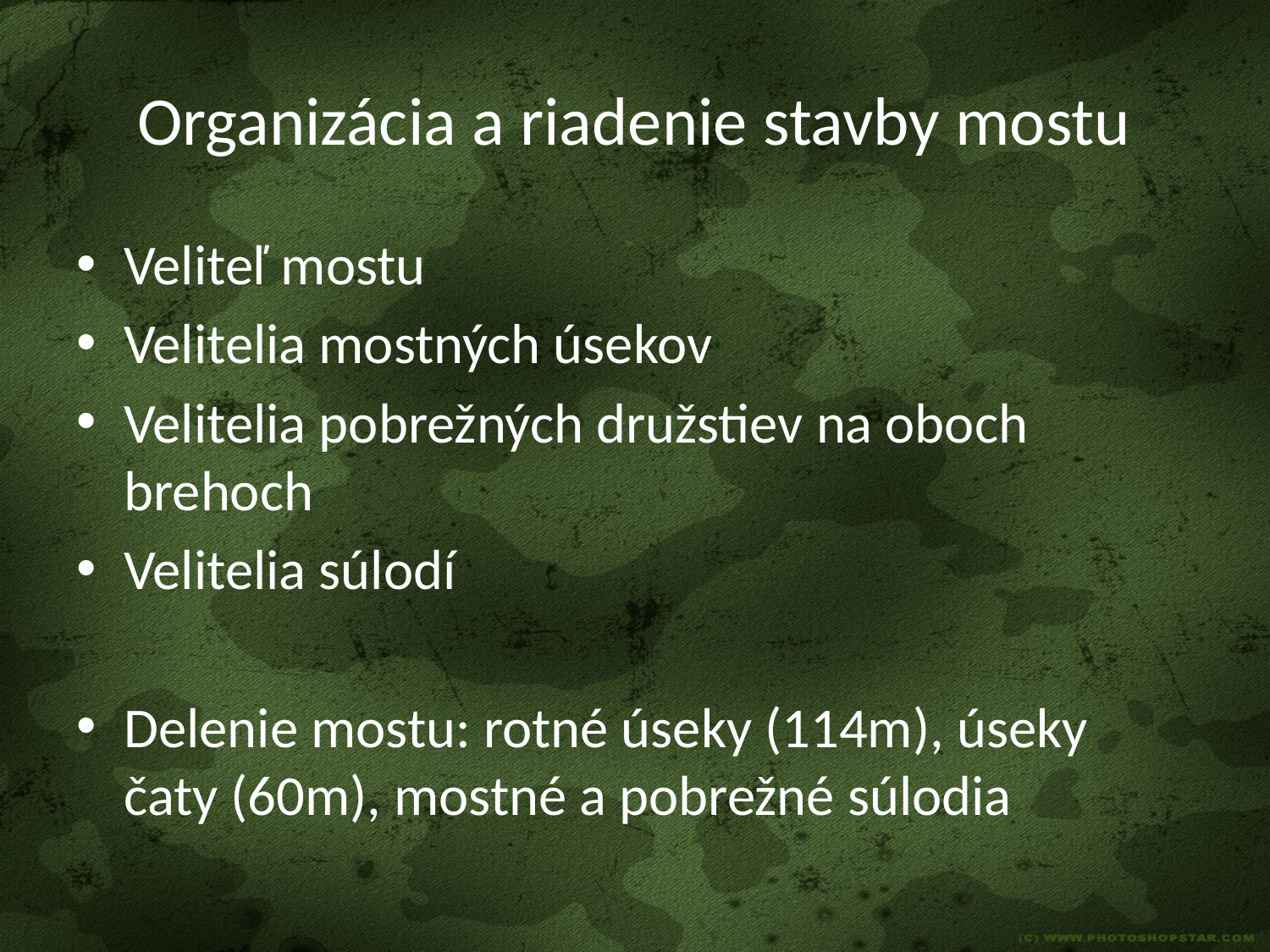

# Organizácia a riadenie stavby mostu
Veliteľ mostu
Velitelia mostných úsekov
Velitelia pobrežných družstiev na oboch brehoch
Velitelia súlodí

Delenie mostu: rotné úseky (114m), úseky čaty (60m), mostné a pobrežné súlodia